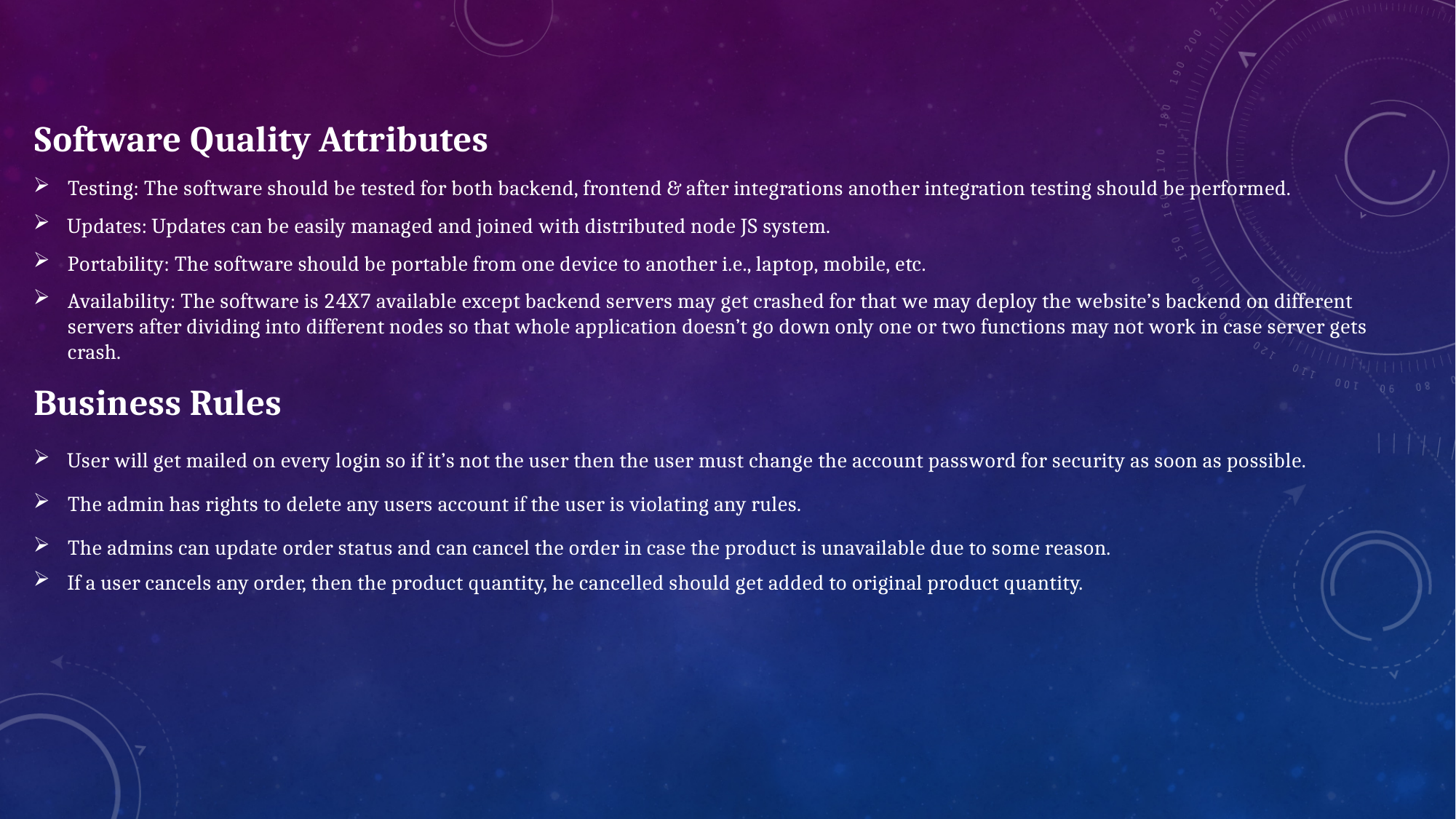

Software Quality Attributes
Testing: The software should be tested for both backend, frontend & after integrations another integration testing should be performed.
Updates: Updates can be easily managed and joined with distributed node JS system.
Portability: The software should be portable from one device to another i.e., laptop, mobile, etc.
Availability: The software is 24X7 available except backend servers may get crashed for that we may deploy the website’s backend on different servers after dividing into different nodes so that whole application doesn’t go down only one or two functions may not work in case server gets crash.
Business Rules
User will get mailed on every login so if it’s not the user then the user must change the account password for security as soon as possible.
The admin has rights to delete any users account if the user is violating any rules.
The admins can update order status and can cancel the order in case the product is unavailable due to some reason.
If a user cancels any order, then the product quantity, he cancelled should get added to original product quantity.